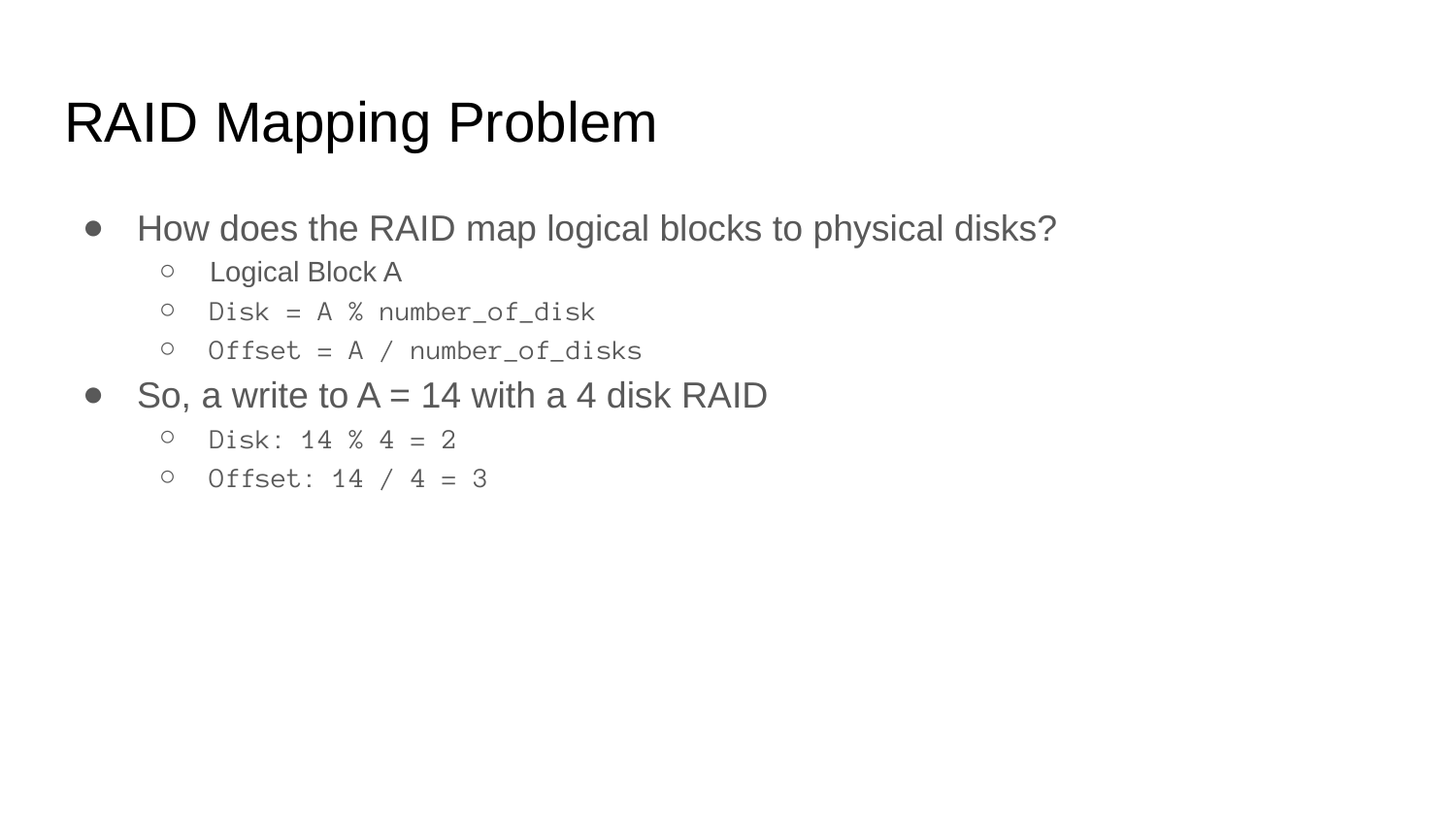

# RAID Mapping Problem
How does the RAID map logical blocks to physical disks?
Logical Block A
Disk = A % number_of_disk
Offset = A / number_of_disks
So, a write to A = 14 with a 4 disk RAID
Disk: 14 % 4 = 2
Offset: 14 / 4 = 3